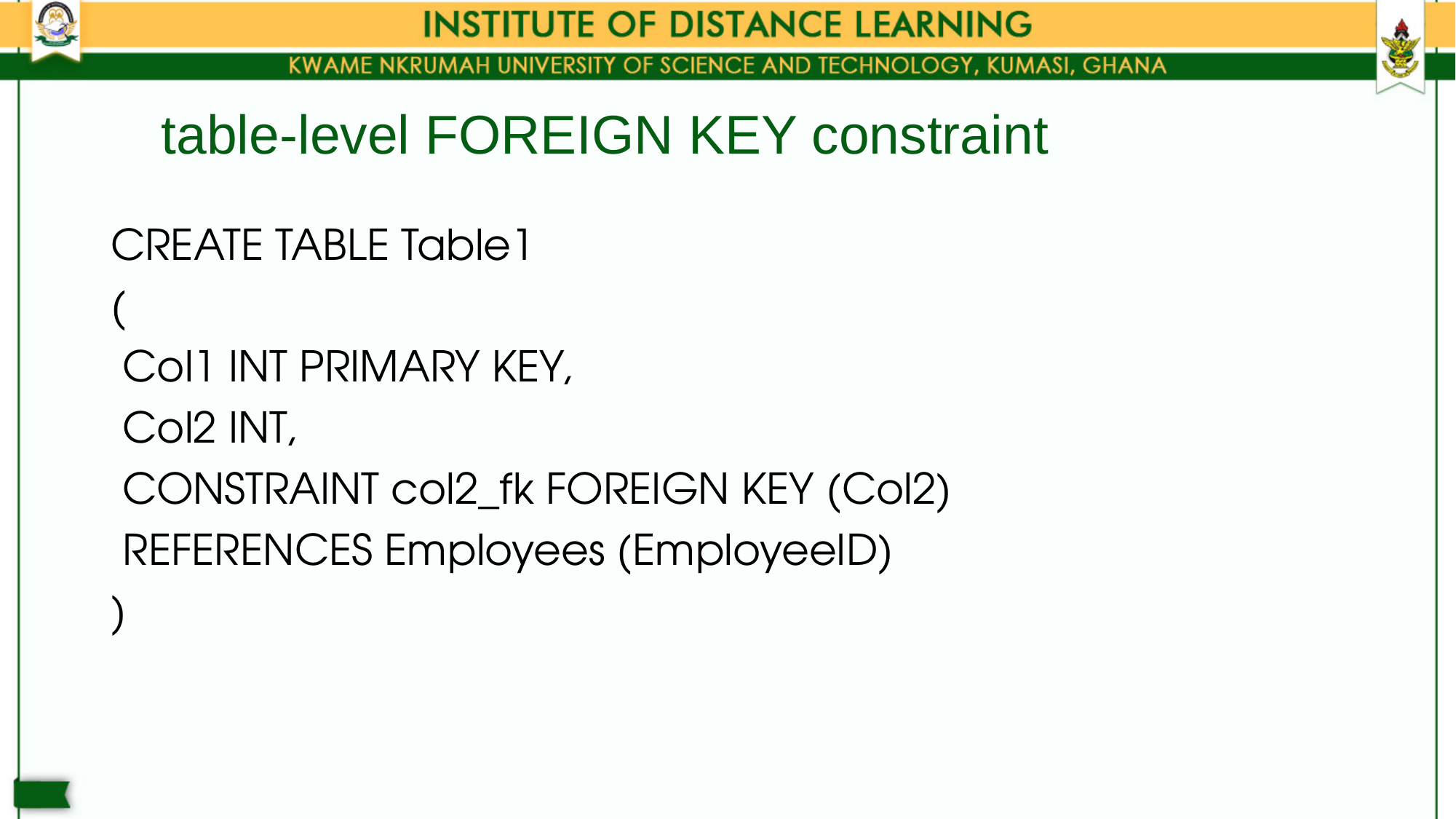

# table-level FOREIGN KEY constraint
CREATE TABLE Table1
(
 Col1 INT PRIMARY KEY,
 Col2 INT,
 CONSTRAINT col2_fk FOREIGN KEY (Col2)
 REFERENCES Employees (EmployeeID)
)